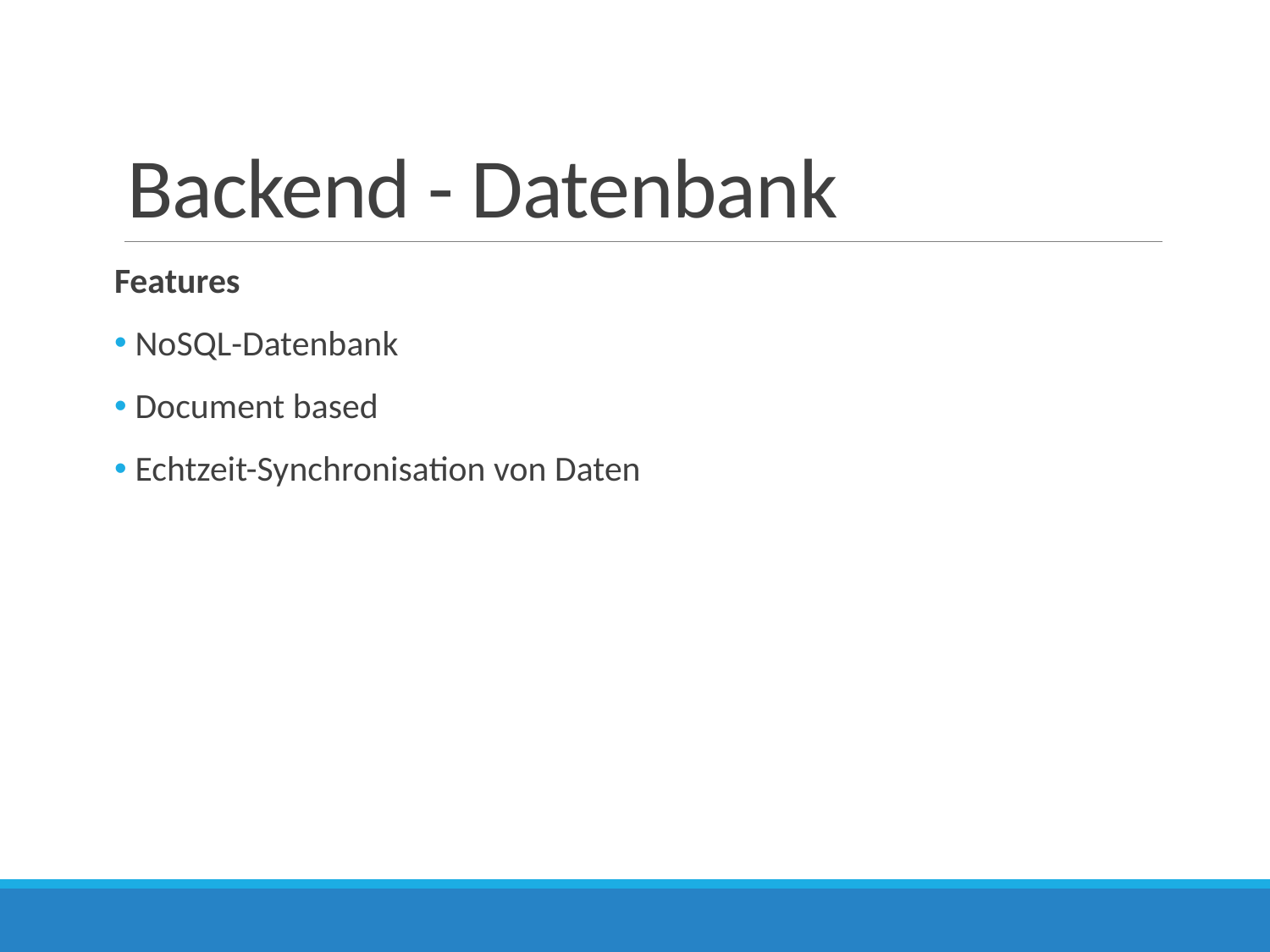

# Backend - Datenbank
Features
 NoSQL-Datenbank
 Document based
 Echtzeit-Synchronisation von Daten